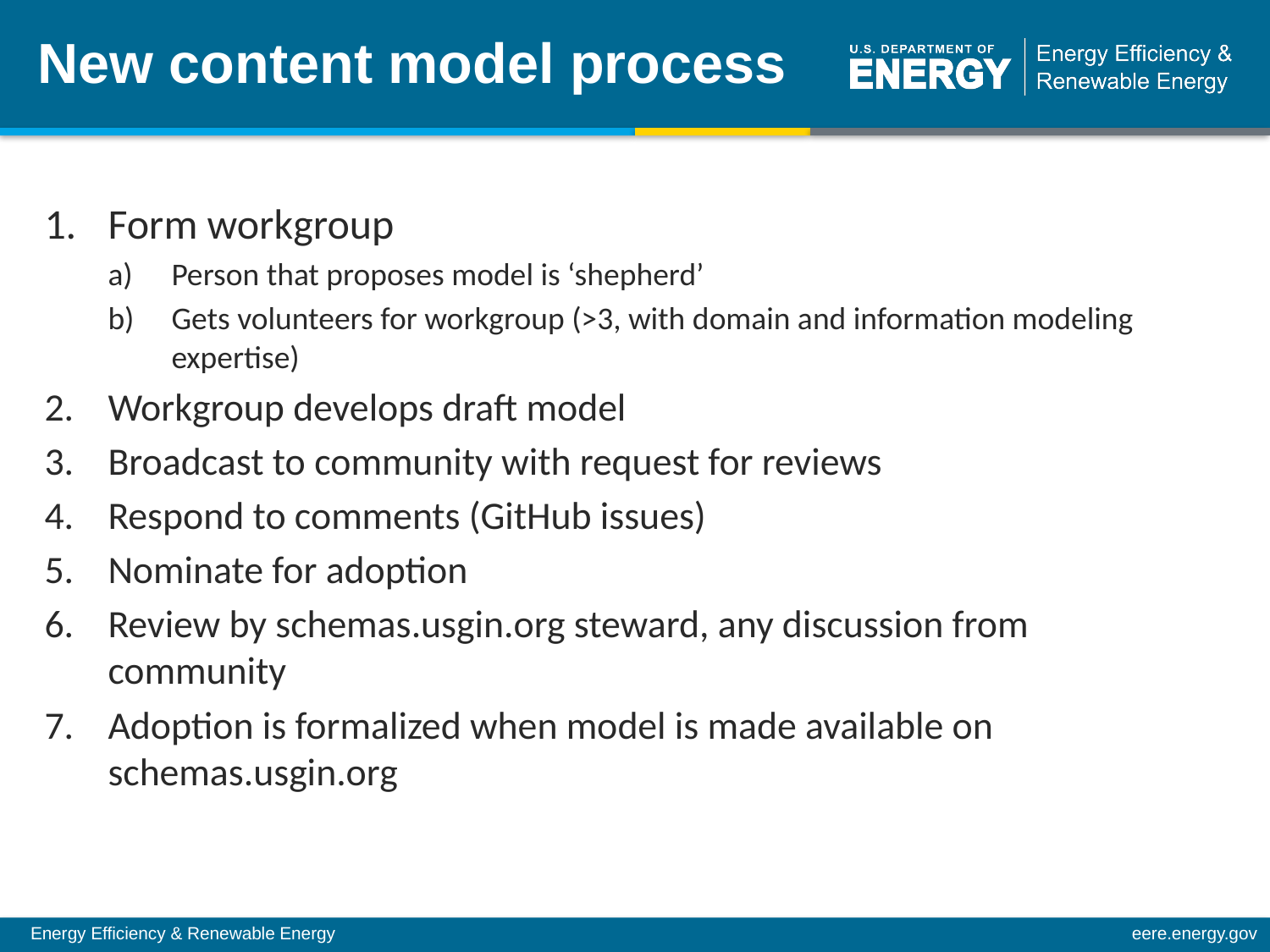

# New content model process
Form workgroup
Person that proposes model is ‘shepherd’
Gets volunteers for workgroup (>3, with domain and information modeling expertise)
Workgroup develops draft model
Broadcast to community with request for reviews
Respond to comments (GitHub issues)
Nominate for adoption
Review by schemas.usgin.org steward, any discussion from community
Adoption is formalized when model is made available on schemas.usgin.org